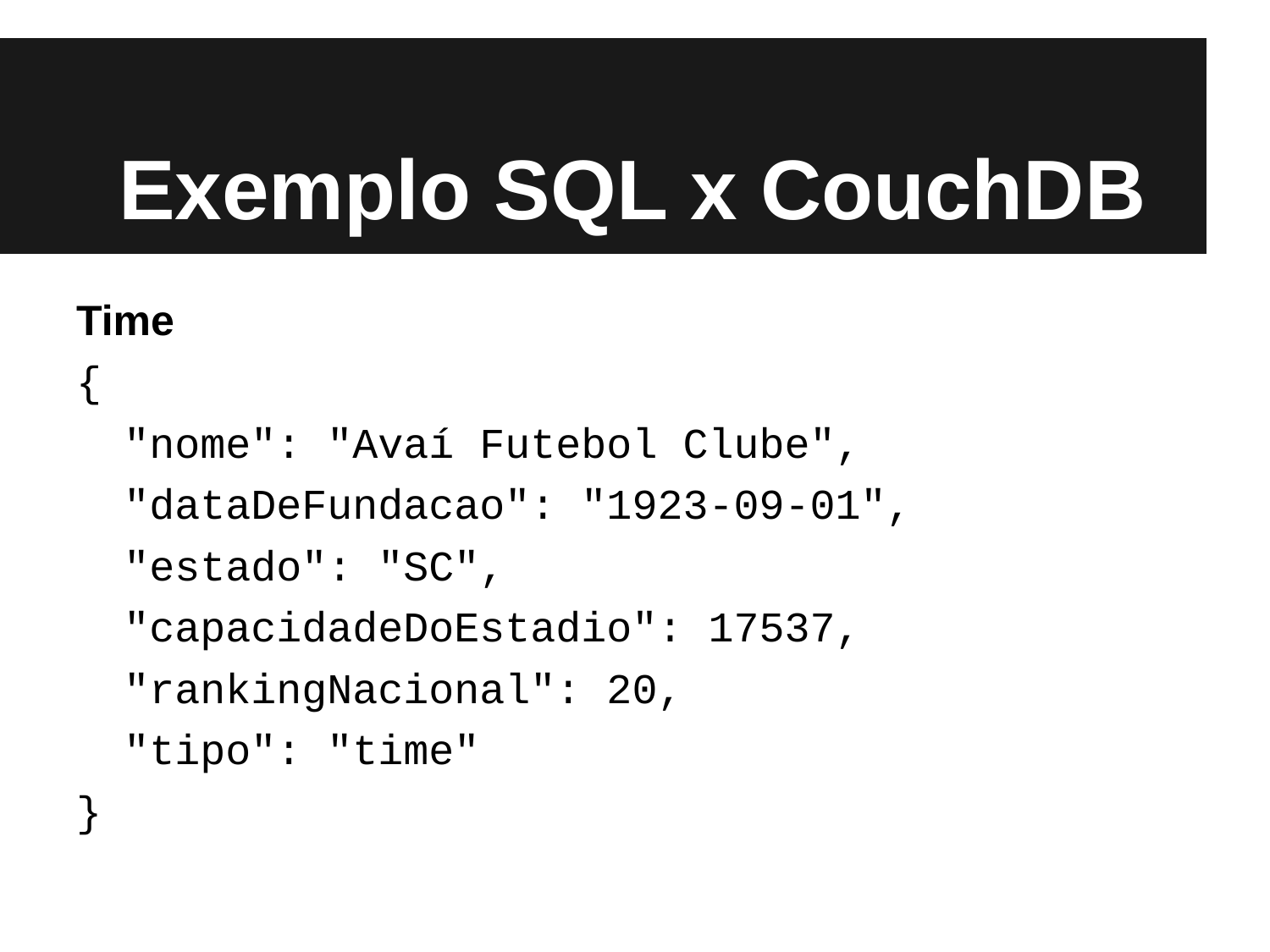

# Exemplo SQL x CouchDB
Time
{
	"nome": "Avaí Futebol Clube",
	"dataDeFundacao": "1923-09-01",
	"estado": "SC",
	"capacidadeDoEstadio": 17537,
	"rankingNacional": 20,
	"tipo": "time"
}